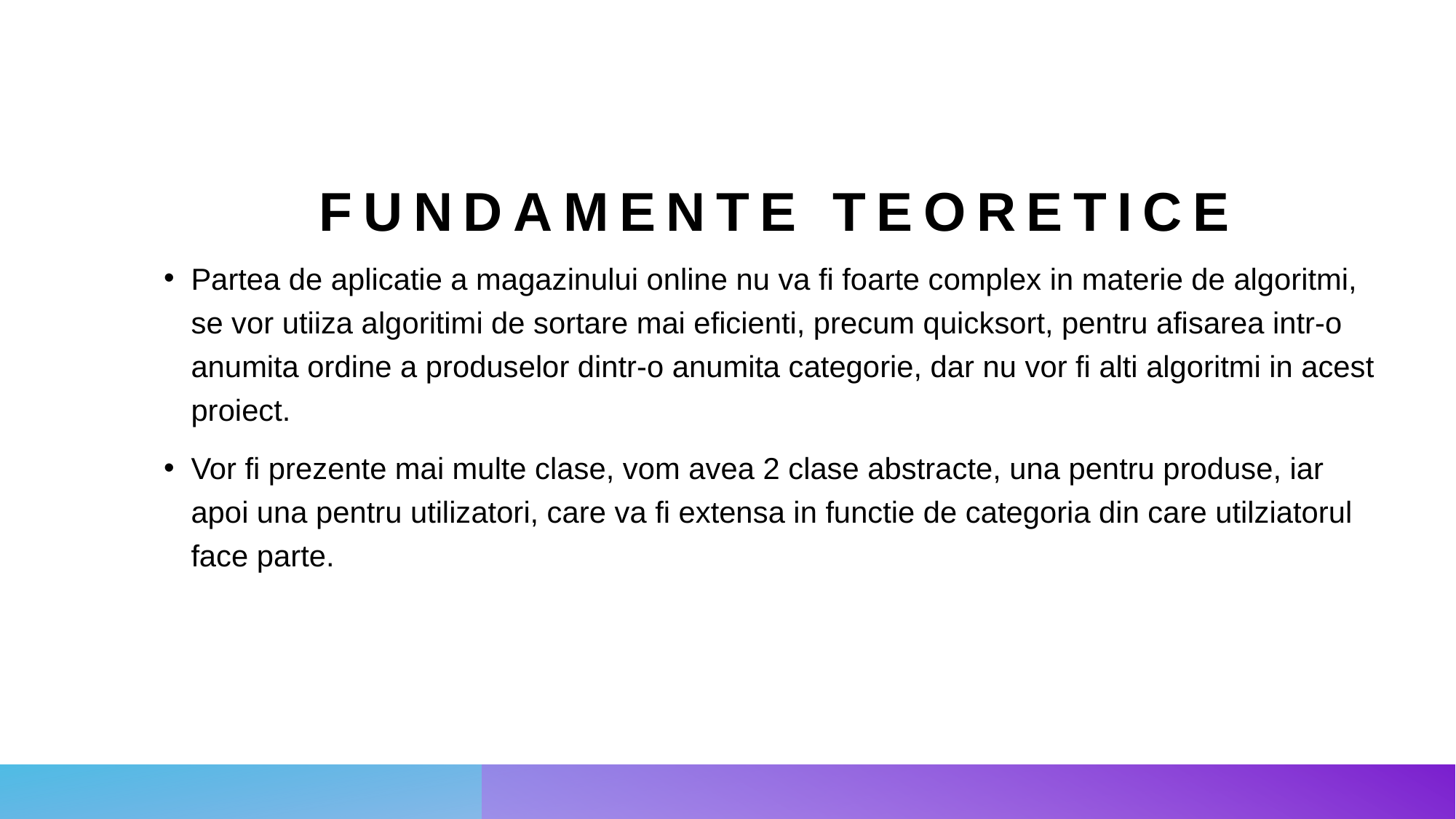

# Fundamente Teoretice
Partea de aplicatie a magazinului online nu va fi foarte complex in materie de algoritmi, se vor utiiza algoritimi de sortare mai eficienti, precum quicksort, pentru afisarea intr-o anumita ordine a produselor dintr-o anumita categorie, dar nu vor fi alti algoritmi in acest proiect.
Vor fi prezente mai multe clase, vom avea 2 clase abstracte, una pentru produse, iar apoi una pentru utilizatori, care va fi extensa in functie de categoria din care utilziatorul face parte.